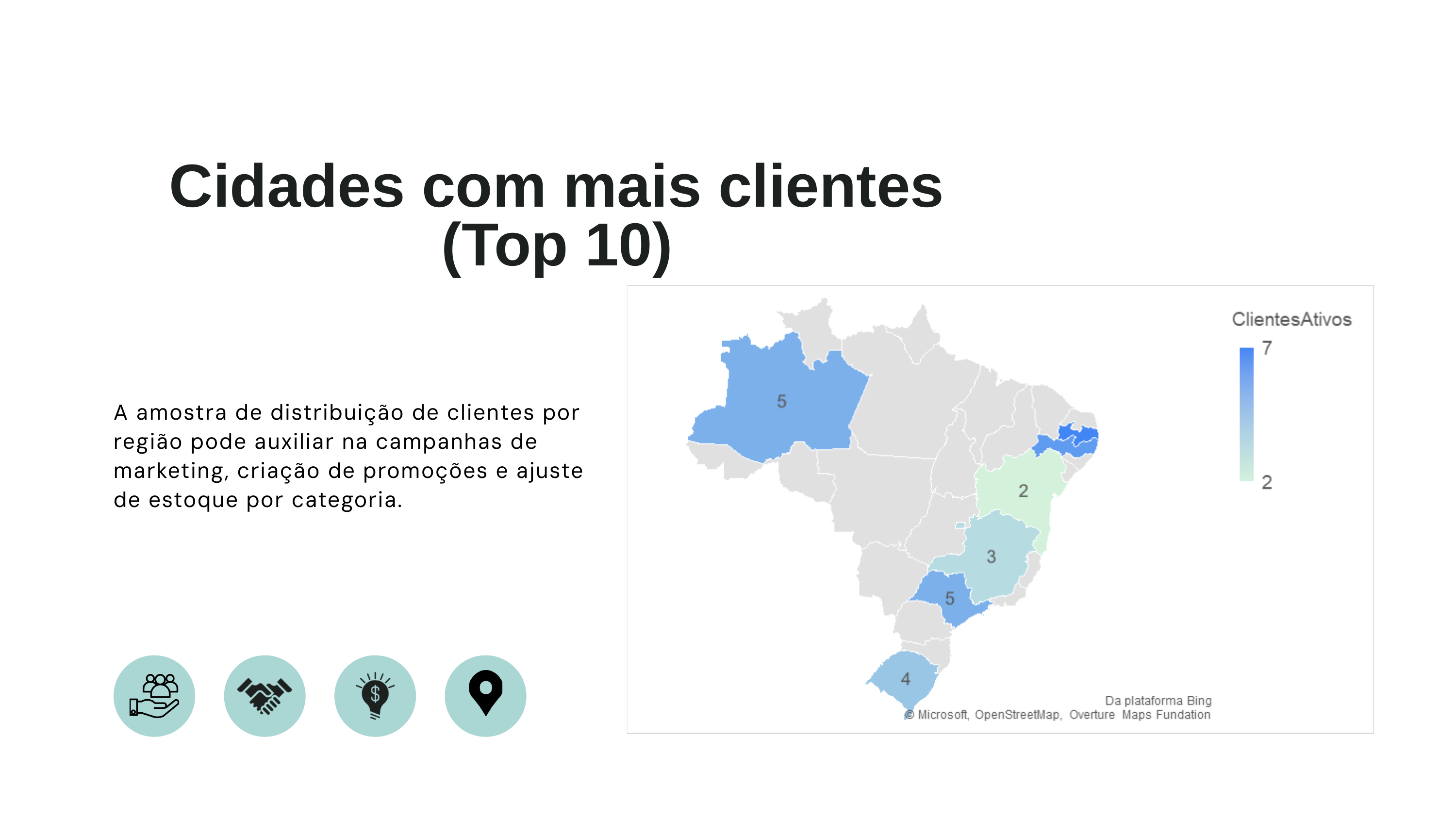

Cidades com mais clientes
(Top 10)

A amostra de distribuição de clientes por região pode auxiliar na campanhas de marketing, criação de promoções e ajuste de estoque por categoria.